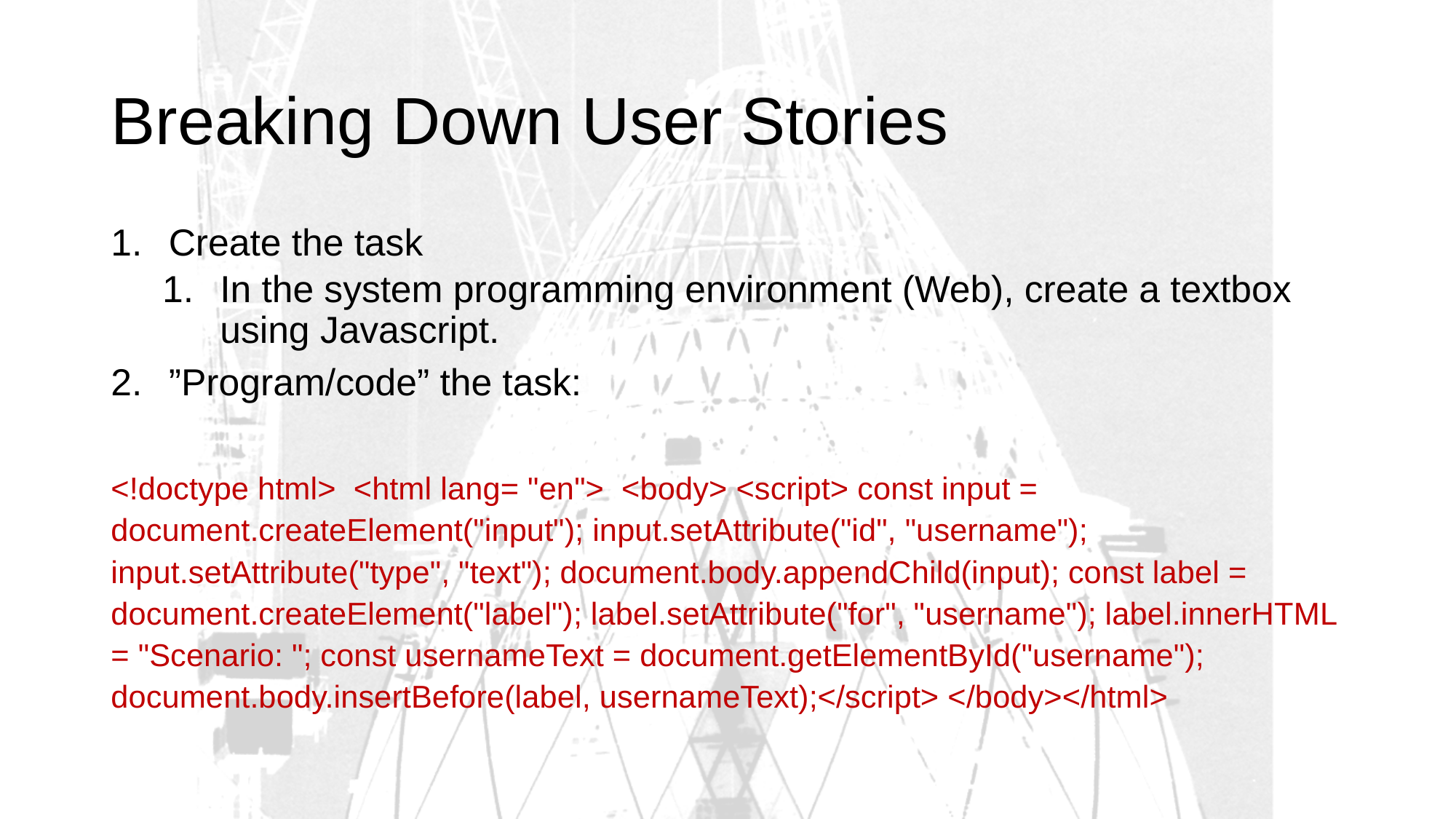

# Breaking Down User Stories
Create the task
In the system programming environment (Web), create a textbox using Javascript.
”Program/code” the task:

<!doctype html>  <html lang= "en">  <body> <script> const input = document.createElement("input"); input.setAttribute("id", "username"); input.setAttribute("type", "text"); document.body.appendChild(input); const label = document.createElement("label"); label.setAttribute("for", "username"); label.innerHTML = "Scenario: "; const usernameText = document.getElementById("username"); document.body.insertBefore(label, usernameText);</script> </body></html>